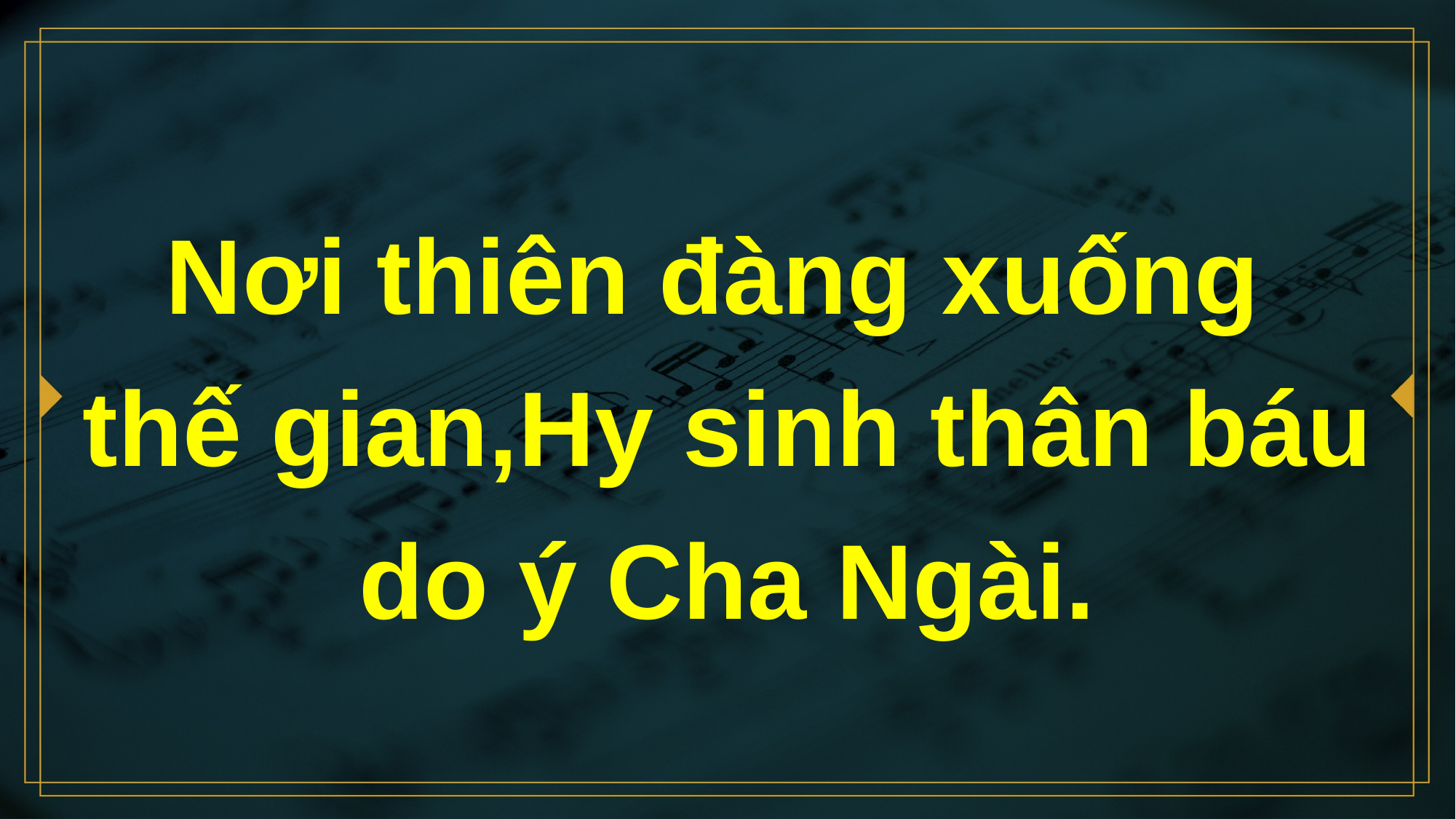

# Nơi thiên đàng xuống thế gian,Hy sinh thân báu do ý Cha Ngài.